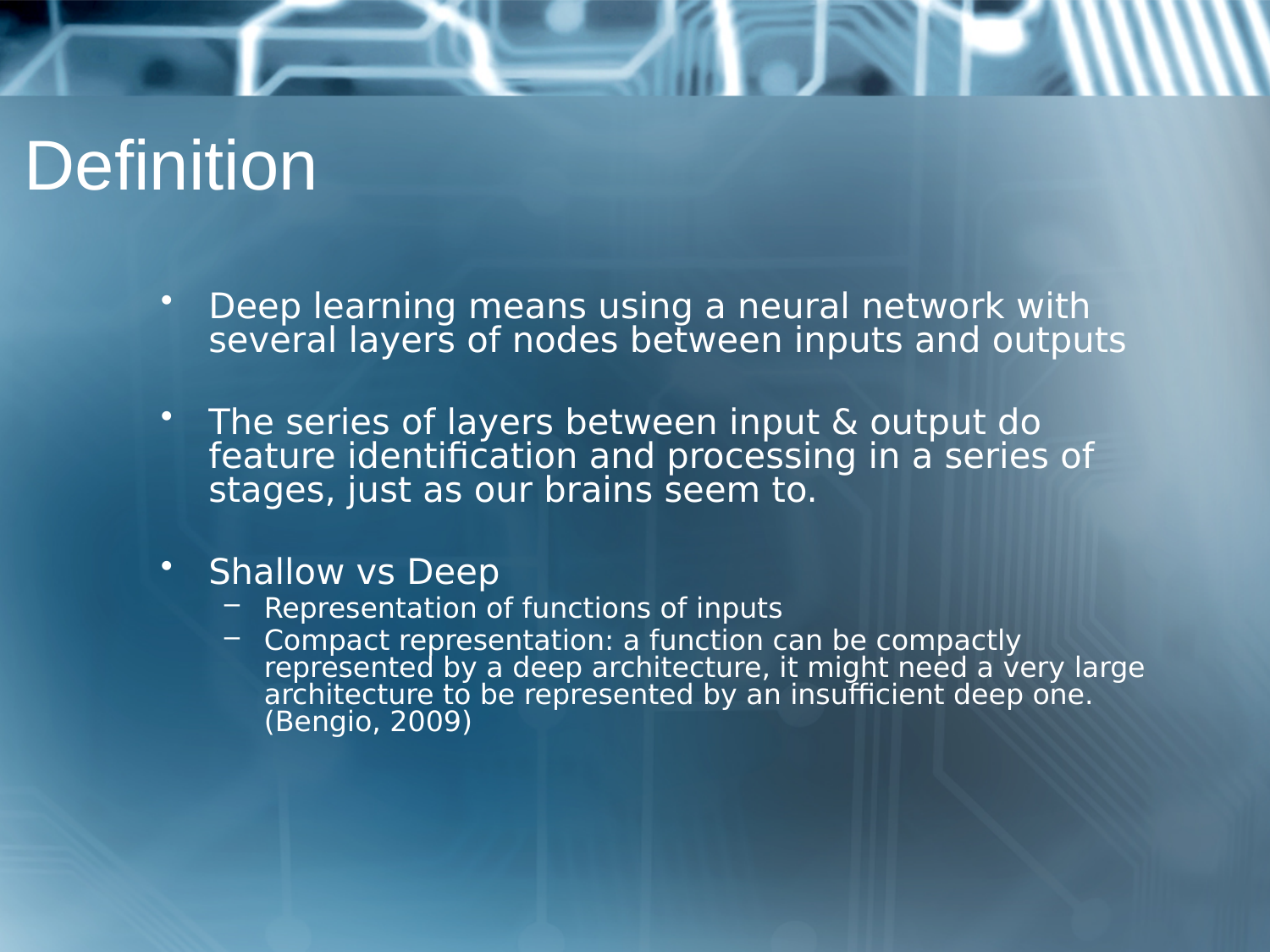

# Definition
Deep learning means using a neural network with several layers of nodes between inputs and outputs

The series of layers between input & output do feature identification and processing in a series of stages, just as our brains seem to.

Shallow vs Deep
Representation of functions of inputs
Compact representation: a function can be compactly represented by a deep architecture, it might need a very large architecture to be represented by an insufficient deep one. (Bengio, 2009)